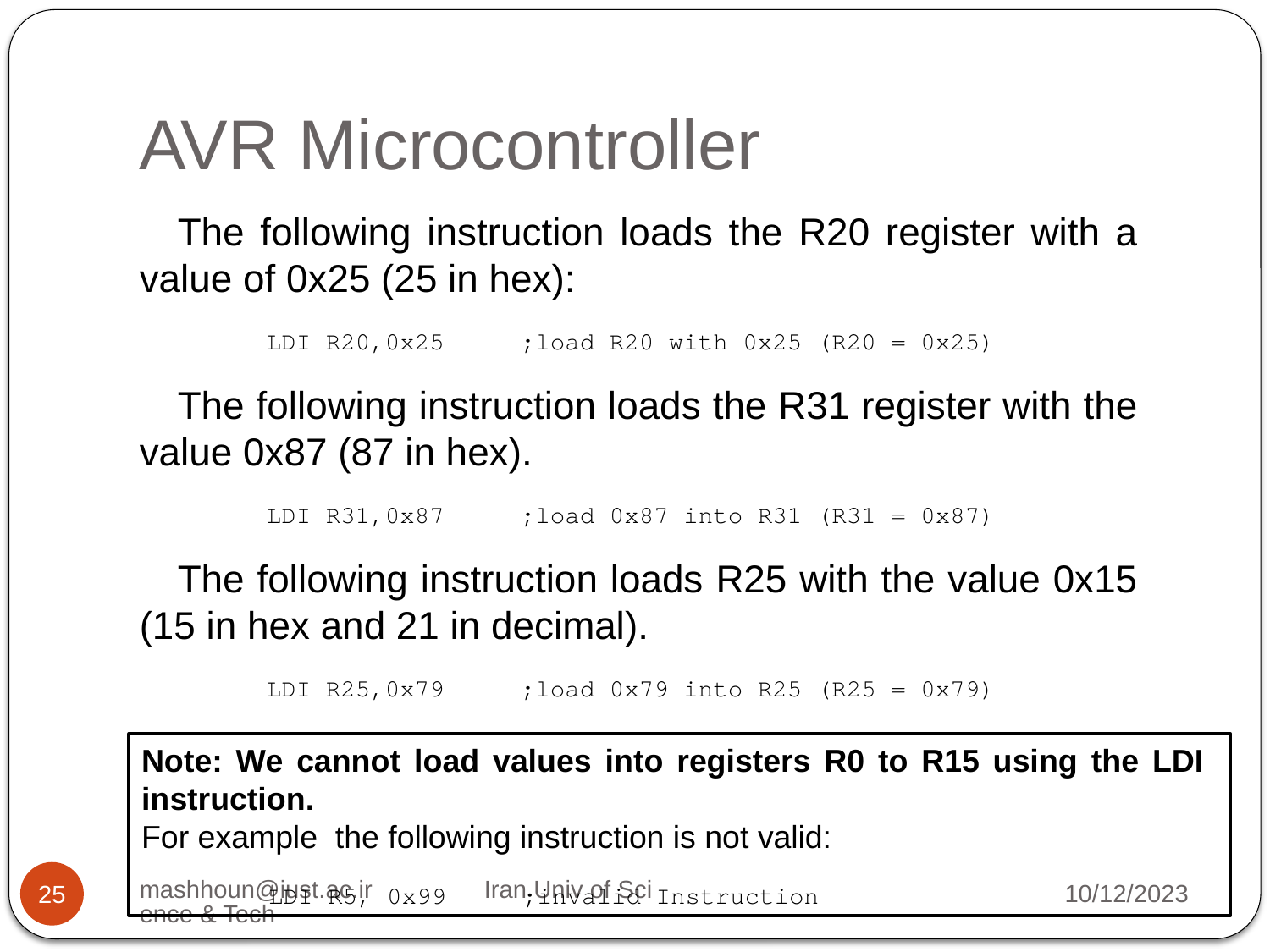

# AVR Microcontroller
The following instruction loads the R20 register with a value of 0x25 (25 in hex):

	LDI R20,0x25 	;load R20 with 0x25 (R20 = 0x25)

The following instruction loads the R31 register with the value 0x87 (87 in hex).

	LDI R31,0x87 	;load 0x87 into R31 (R31 = 0x87)

The following instruction loads R25 with the value 0x15 (15 in hex and 21 in decimal).

	LDI R25,0x79 	;load 0x79 into R25 (R25 = 0x79)

Note: We cannot load values into registers R0 to R15 using the LDI  instruction.
For example  the following instruction is not valid:

	LDI R5, 0x99 	;invalid Instruction
mashhoun@iust.ac.ir                Iran Univ of Science & Tech
10/12/2023
25